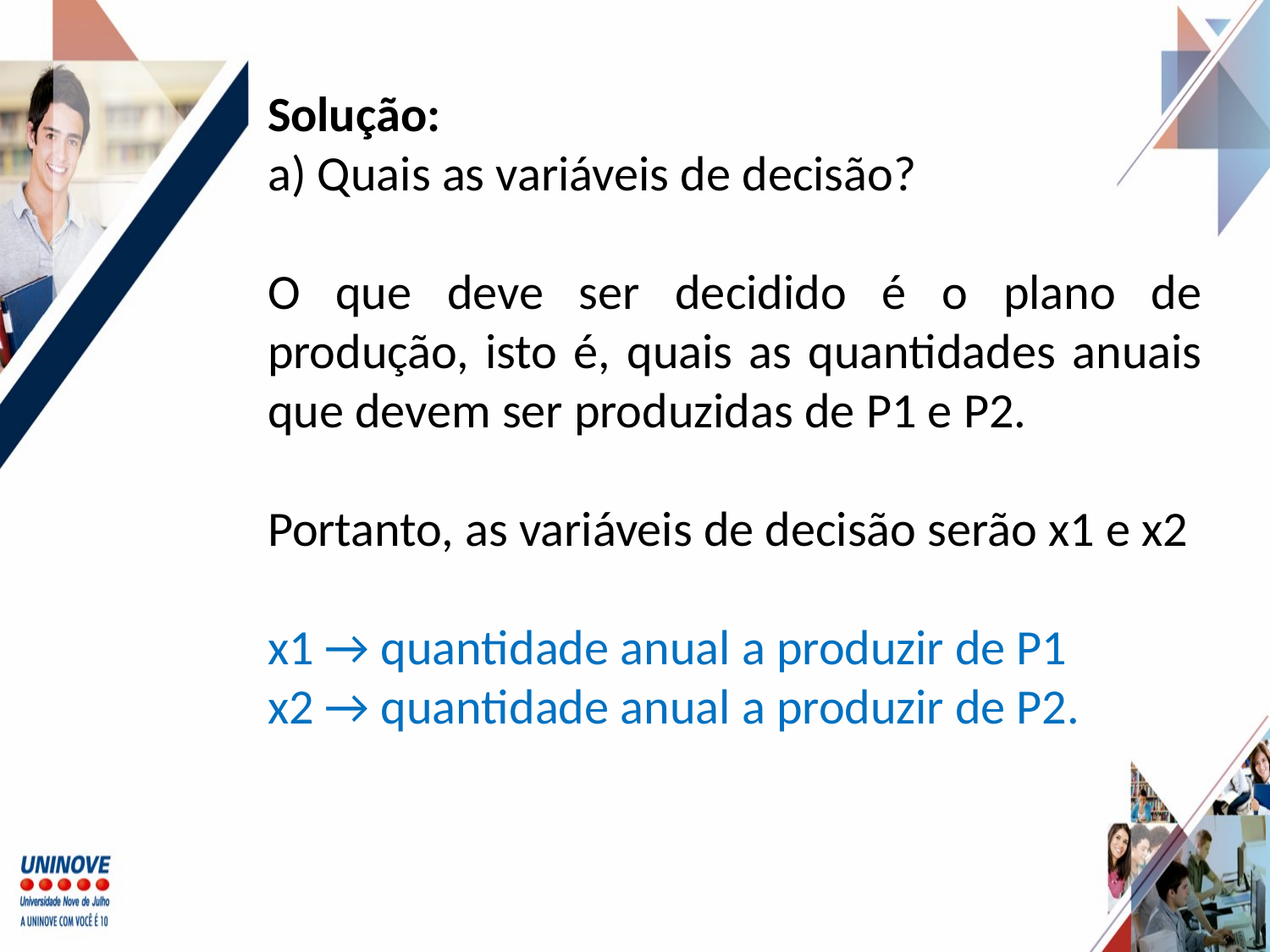

Solução:
a) Quais as variáveis de decisão?

O que deve ser decidido é o plano de produção, isto é, quais as quantidades anuais que devem ser produzidas de P1 e P2.

Portanto, as variáveis de decisão serão x1 e x2

x1 → quantidade anual a produzir de P1
x2 → quantidade anual a produzir de P2.